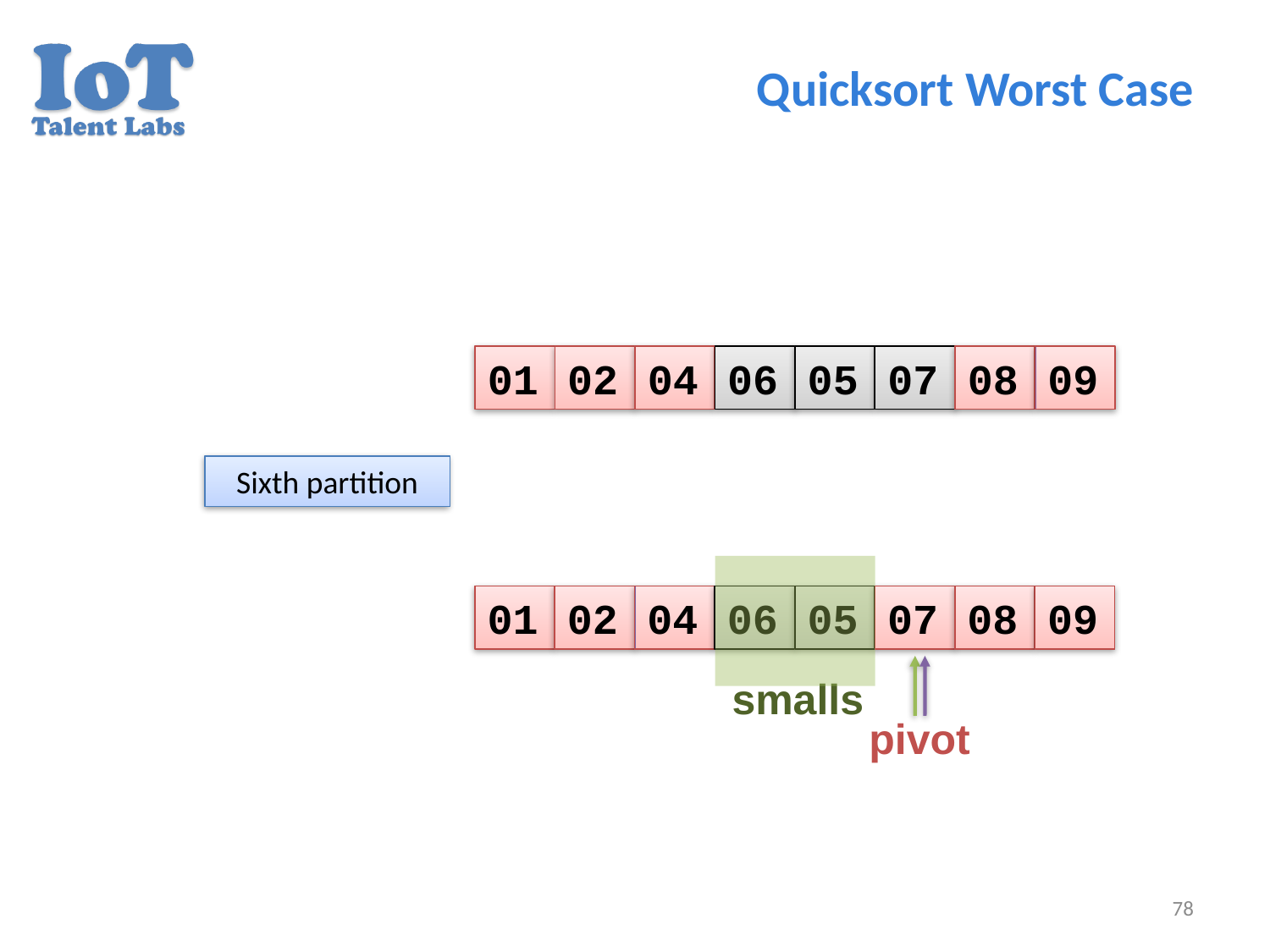

# Quicksort Worst Case
01
02
04
06
05
07
08
09
Sixth partition

01
02
04
06
05
07
08
09

smalls
pivot

78